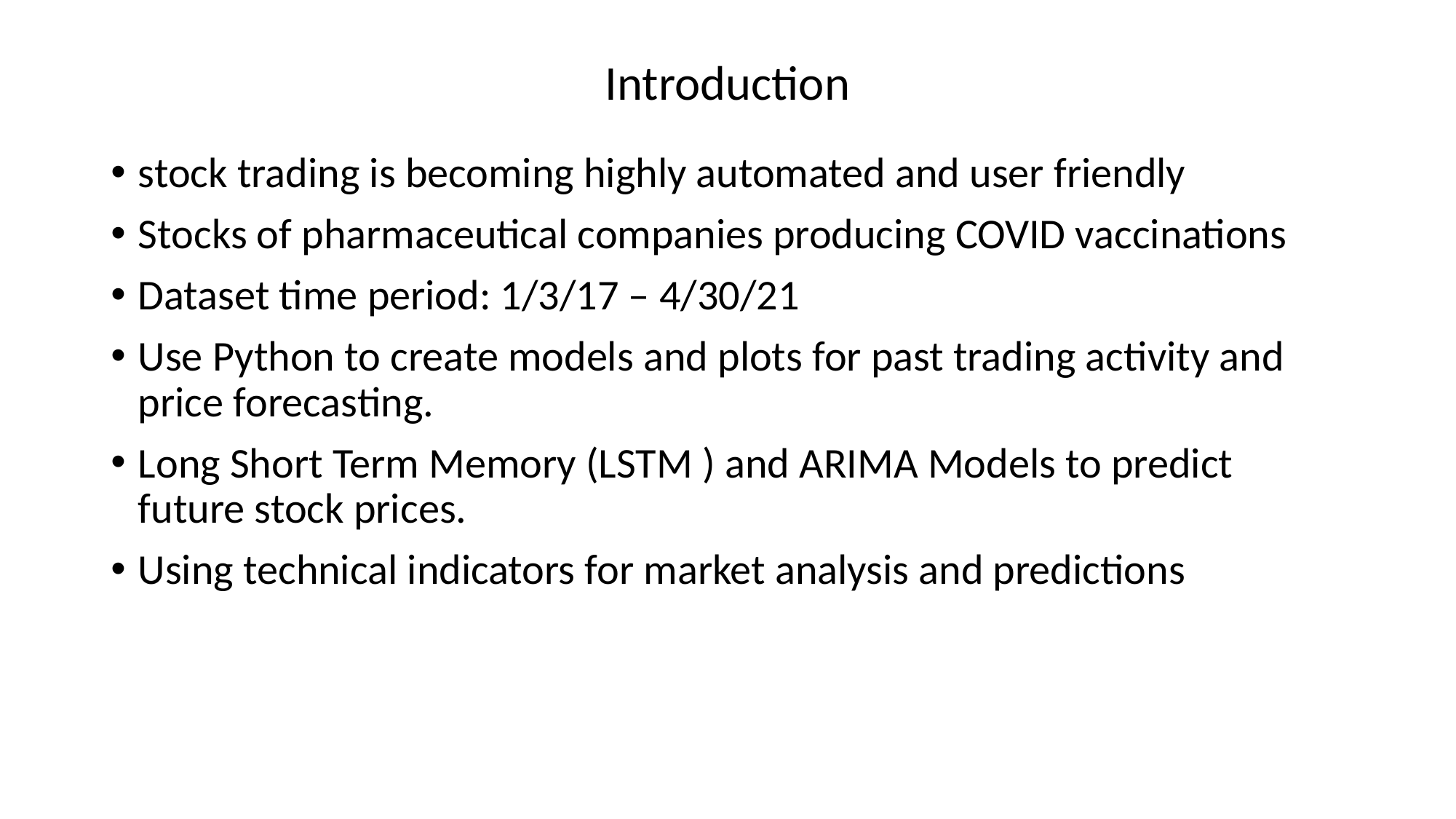

# Introduction
stock trading is becoming highly automated and user friendly
Stocks of pharmaceutical companies producing COVID vaccinations
Dataset time period: 1/3/17 – 4/30/21
Use Python to create models and plots for past trading activity and price forecasting.
Long Short Term Memory (LSTM ) and ARIMA Models to predict future stock prices.
Using technical indicators for market analysis and predictions